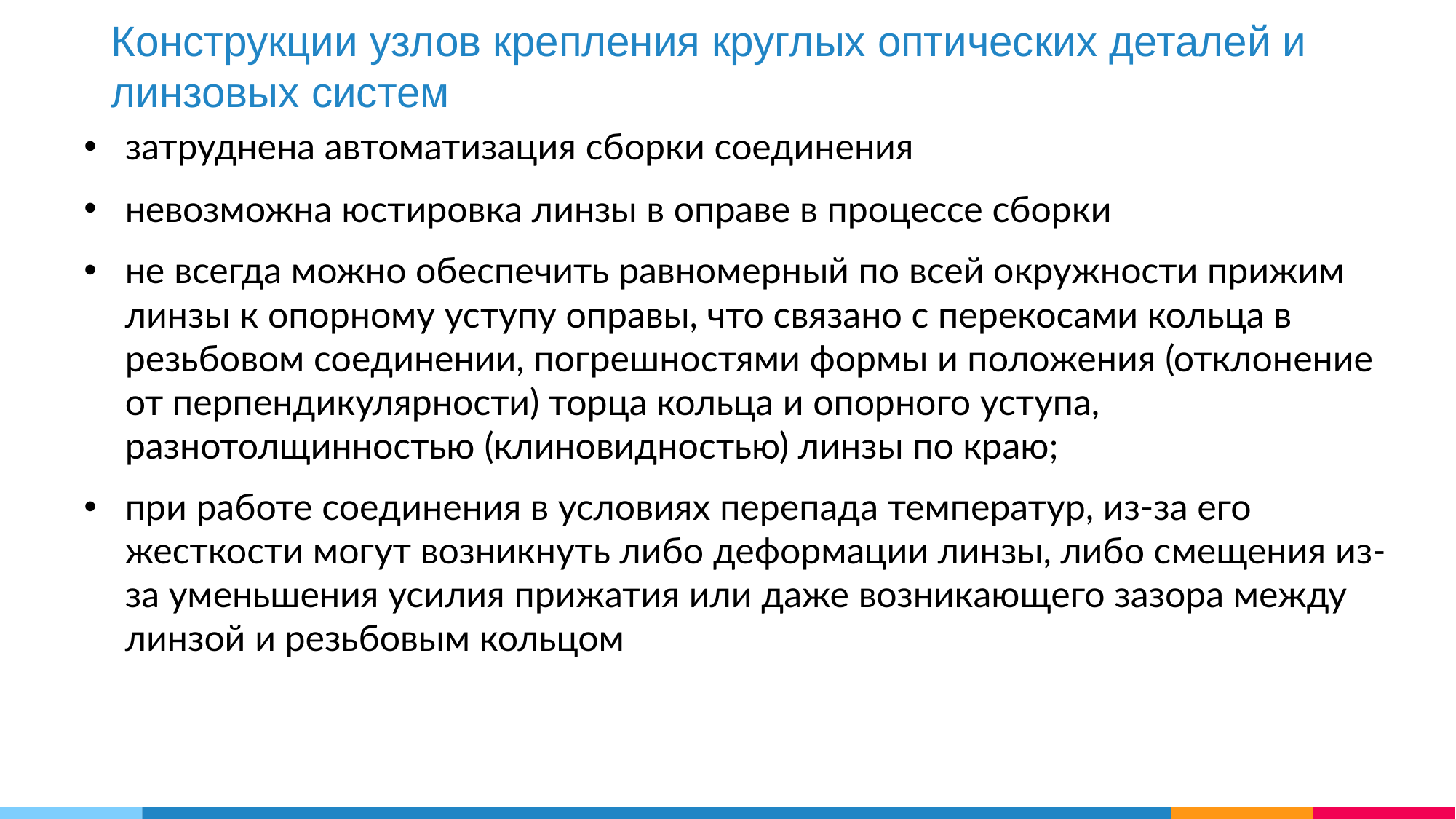

Конструкции узлов крепления круглых оптических деталей и линзовых систем

затруднена автоматизация сборки соединения
невозможна юстировка линзы в оправе в процессе сборки
не всегда можно обеспечить равномерный по всей окружности прижим линзы к опорному уступу оправы, что связано с перекосами кольца в резьбовом соединении, погрешностями формы и положения (отклонение от перпендикулярности) торца кольца и опорного уступа, разнотолщинностью (клиновидностью) линзы по краю;
при работе соединения в условиях перепада температур, из-за его жесткости могут возникнуть либо деформации линзы, либо смещения из-за уменьшения усилия прижатия или даже возникающего зазора между линзой и резьбовым кольцом